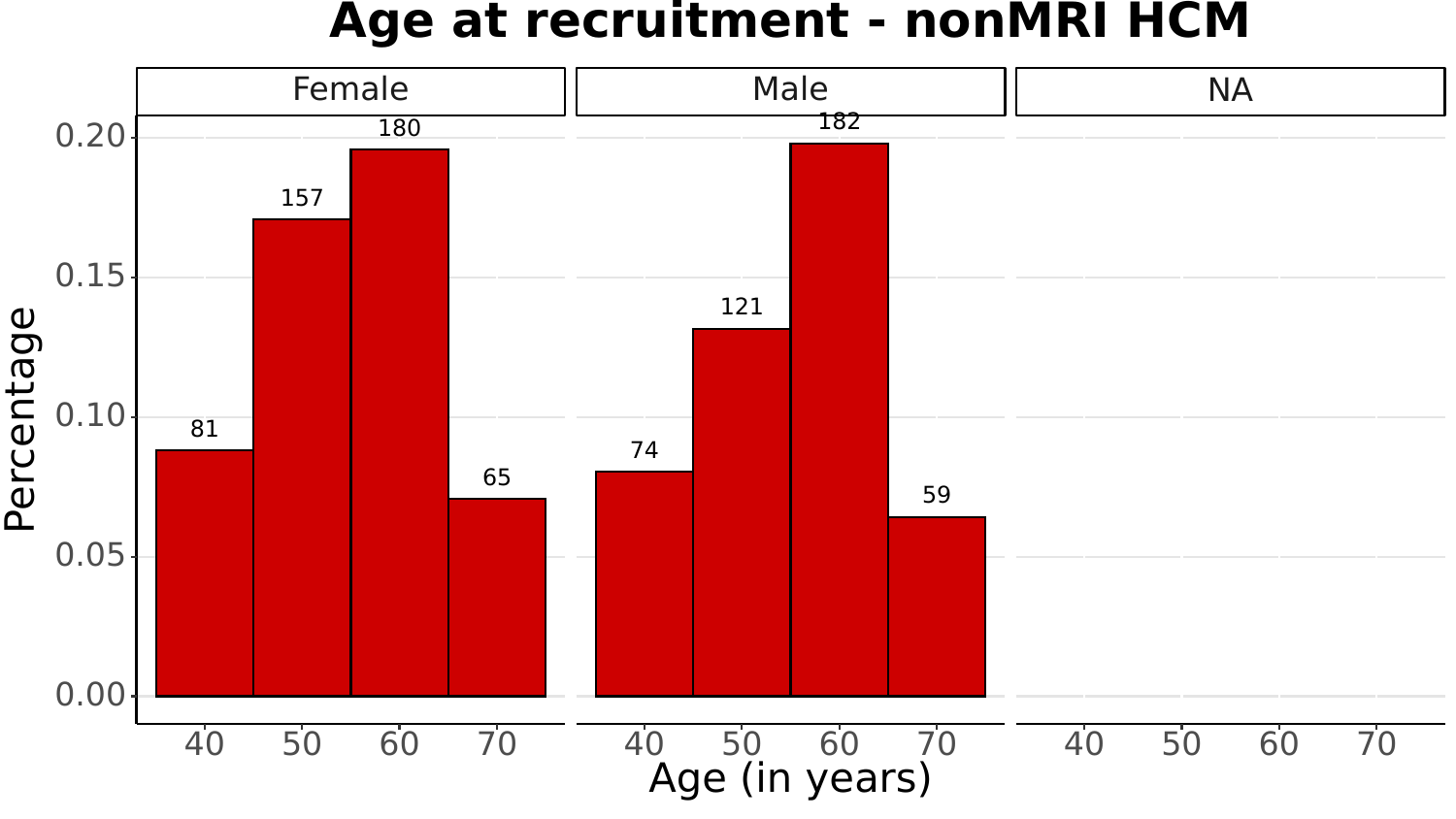

Age at recruitment - nonMRI HCM

Female
Male
NA
182

180
0.20

157

0.15

121

Percentage
0.10

81
74

65

59

0.05

0.00

40
50
60
70
40
50
60
70
40
50
60
70
Age (in years)